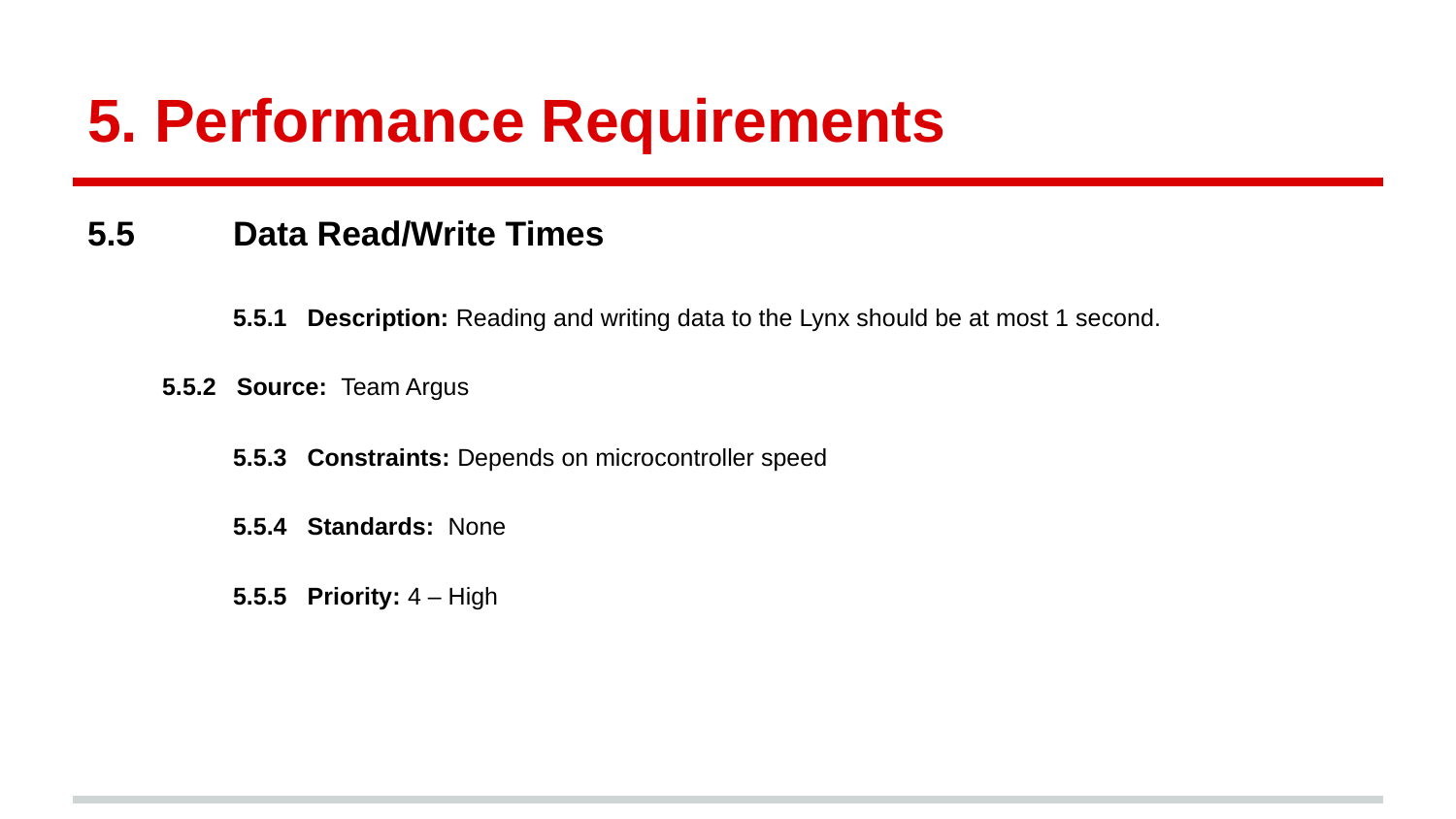

# 5. Performance Requirements
5.5 	Data Read/Write Times
	5.5.1   Description: Reading and writing data to the Lynx should be at most 1 second.
           5.5.2   Source:  Team Argus
          	5.5.3   Constraints: Depends on microcontroller speed
          	5.5.4   Standards:  None
          	5.5.5   Priority: 4 – High